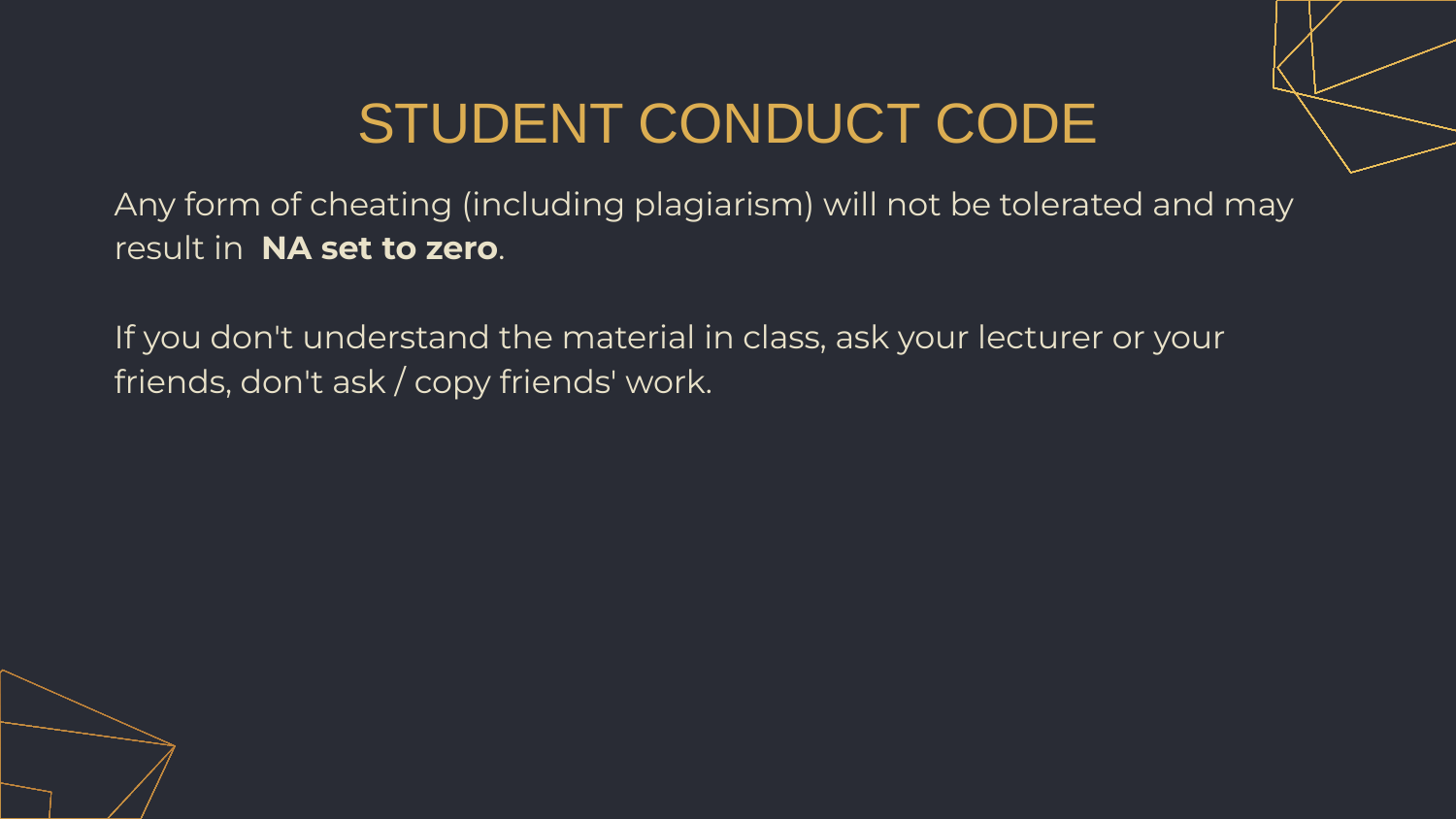

# STUDENT CONDUCT CODE
Any form of cheating (including plagiarism) will not be tolerated and may result in  NA set to zero.

If you don't understand the material in class, ask your lecturer or your friends, don't ask / copy friends' work.